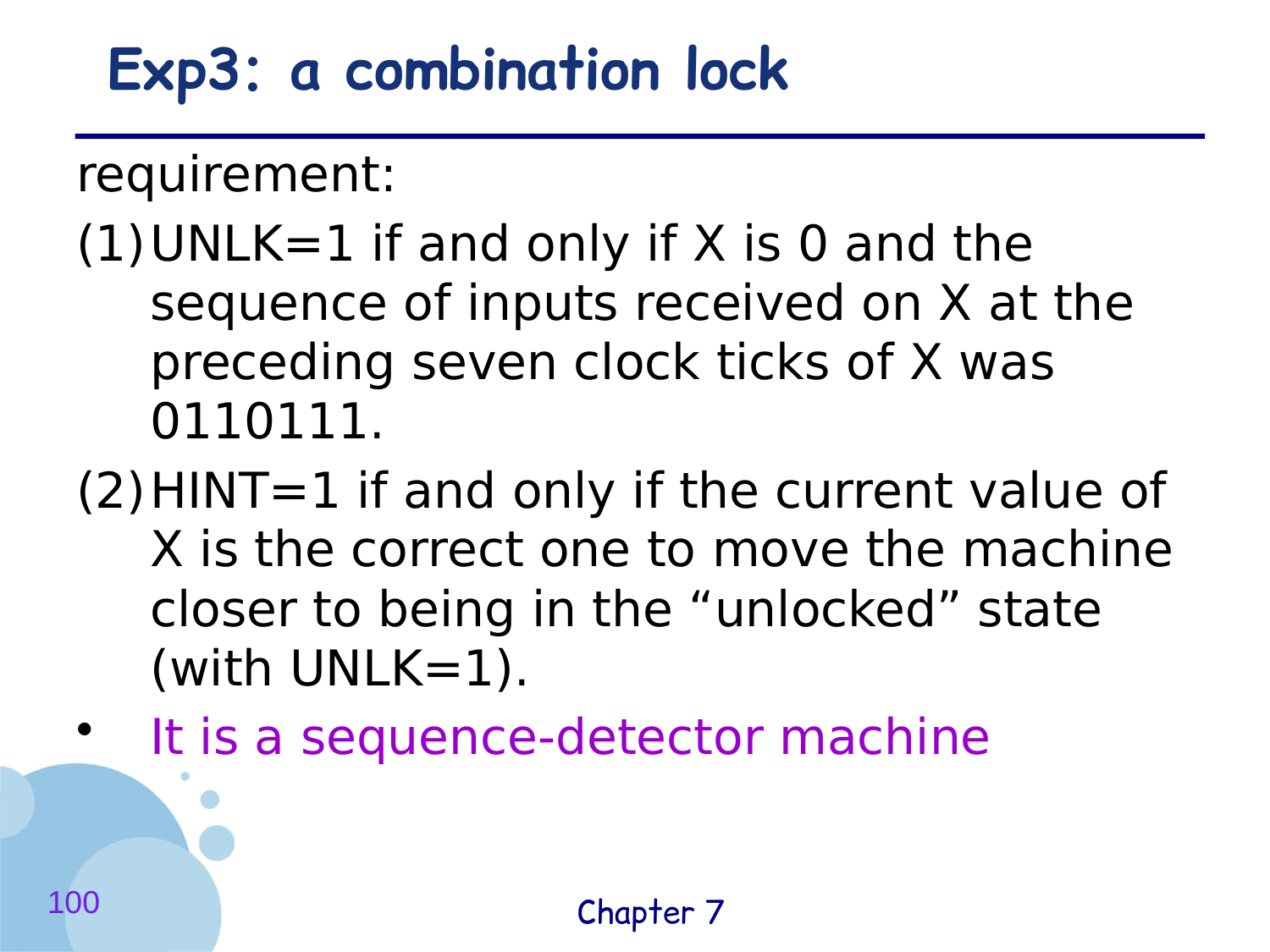

# Exp3: a combination lock
requirement:
UNLK=1 if and only if X is 0 and the sequence of inputs received on X at the preceding seven clock ticks of X was 0110111.
HINT=1 if and only if the current value of X is the correct one to move the machine closer to being in the “unlocked” state (with UNLK=1).
It is a sequence-detector machine